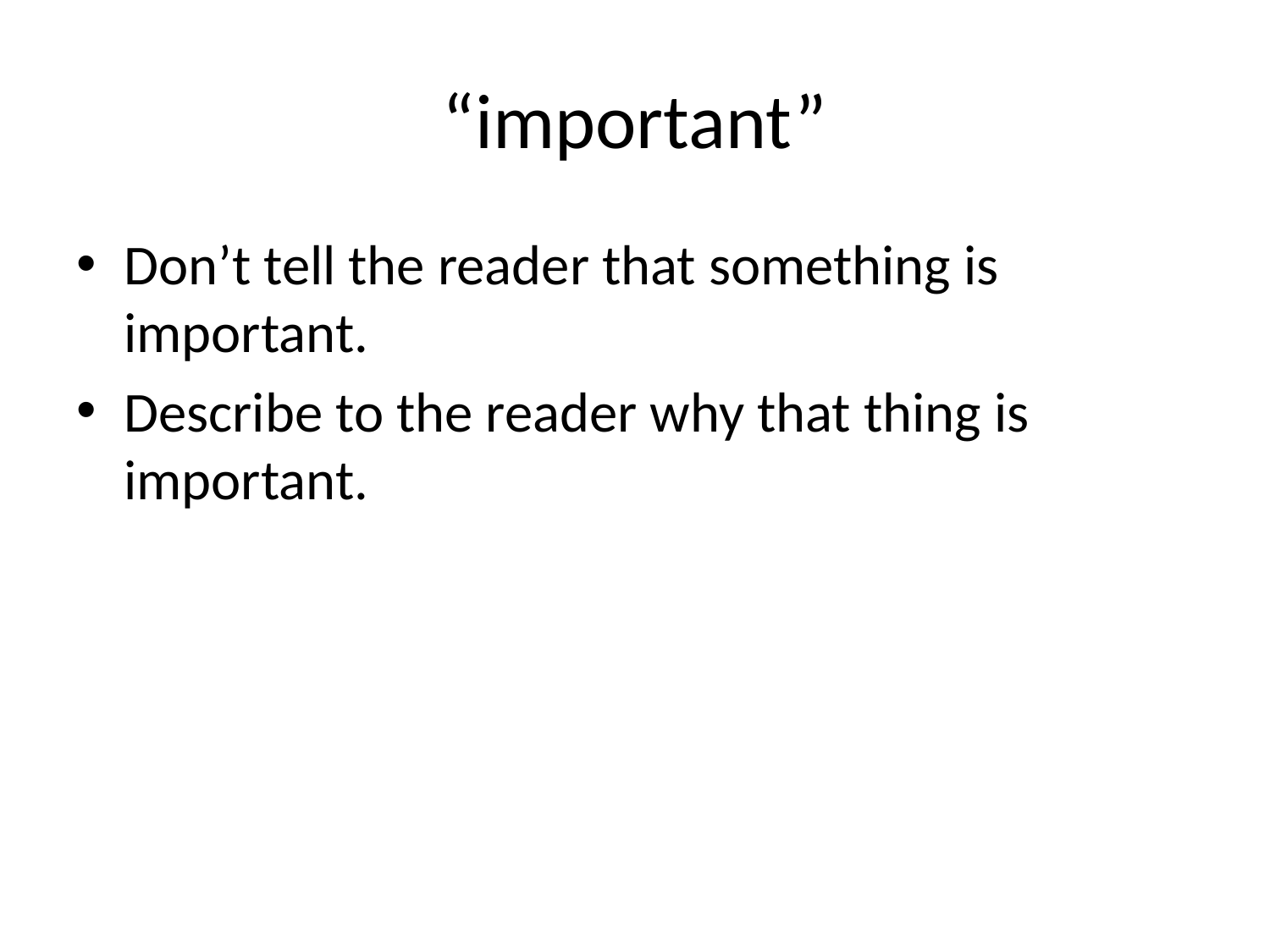

# “important”
Don’t tell the reader that something is important.
Describe to the reader why that thing is important.